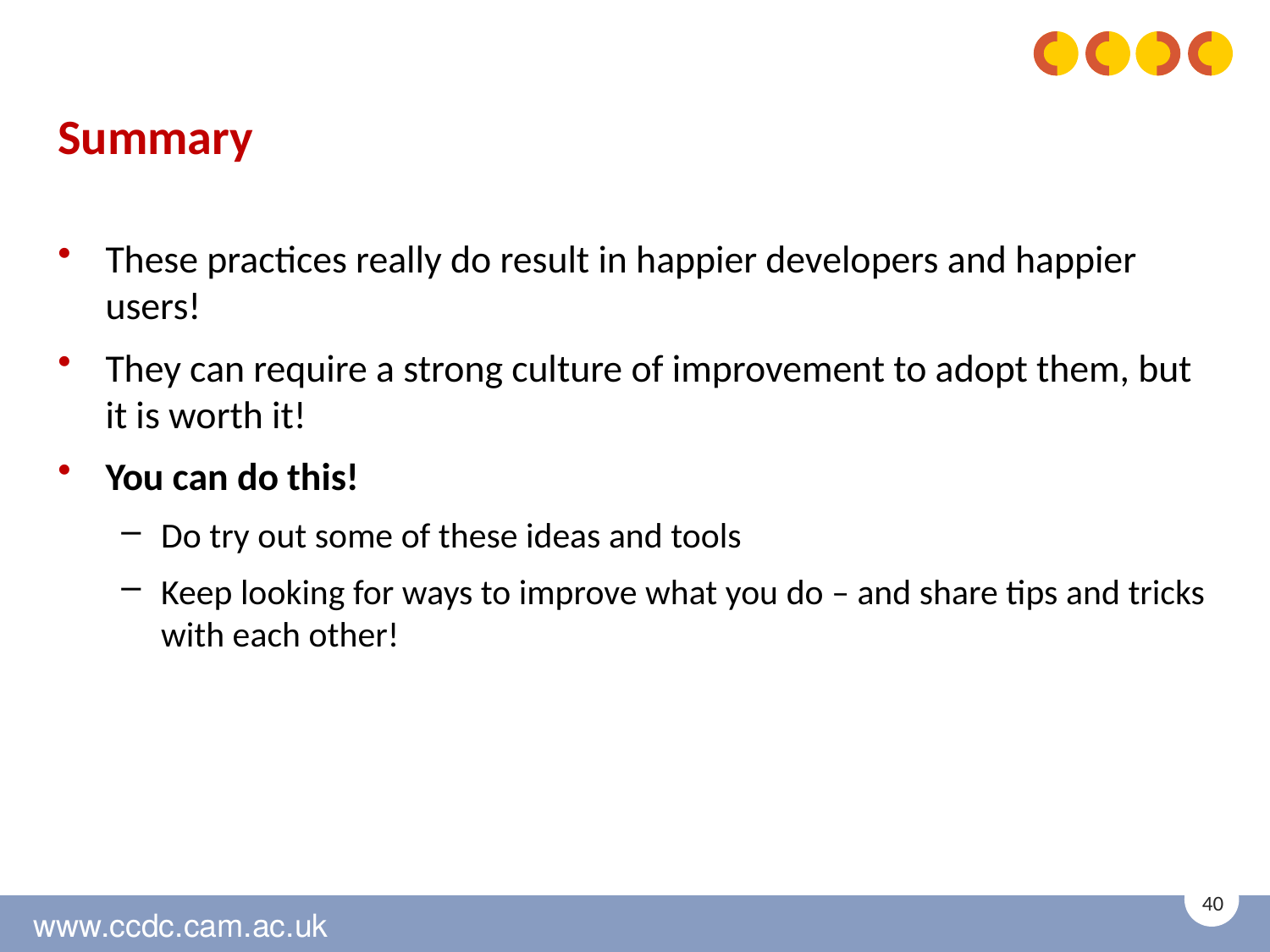

# Summary
These practices really do result in happier developers and happier users!
They can require a strong culture of improvement to adopt them, but it is worth it!
You can do this!
Do try out some of these ideas and tools
Keep looking for ways to improve what you do – and share tips and tricks with each other!